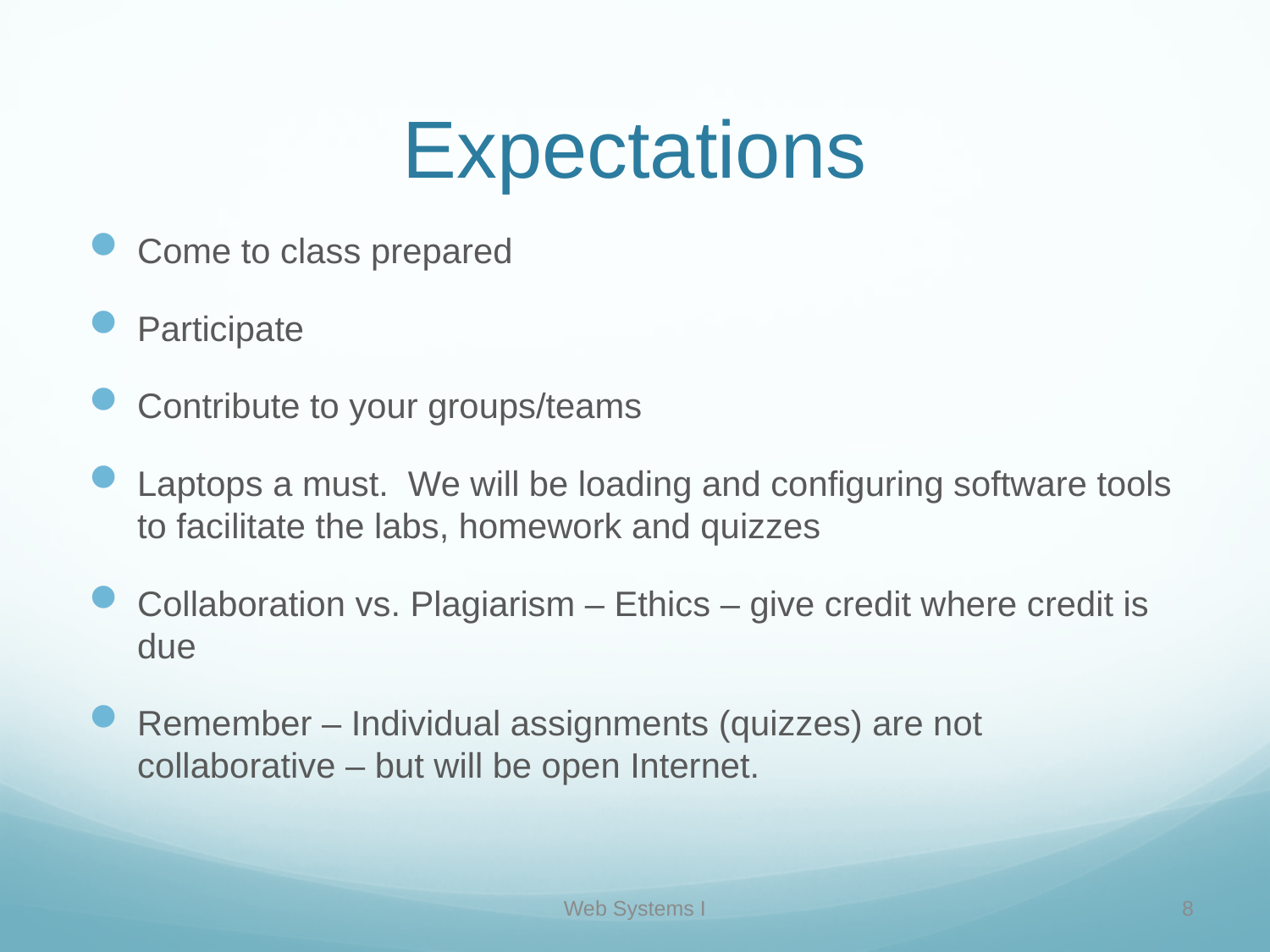

# Expectations
Come to class prepared
Participate
Contribute to your groups/teams
Laptops a must.  We will be loading and configuring software tools to facilitate the labs, homework and quizzes
Collaboration vs. Plagiarism – Ethics – give credit where credit is due
Remember – Individual assignments (quizzes) are not collaborative – but will be open Internet.
Web Systems I
8